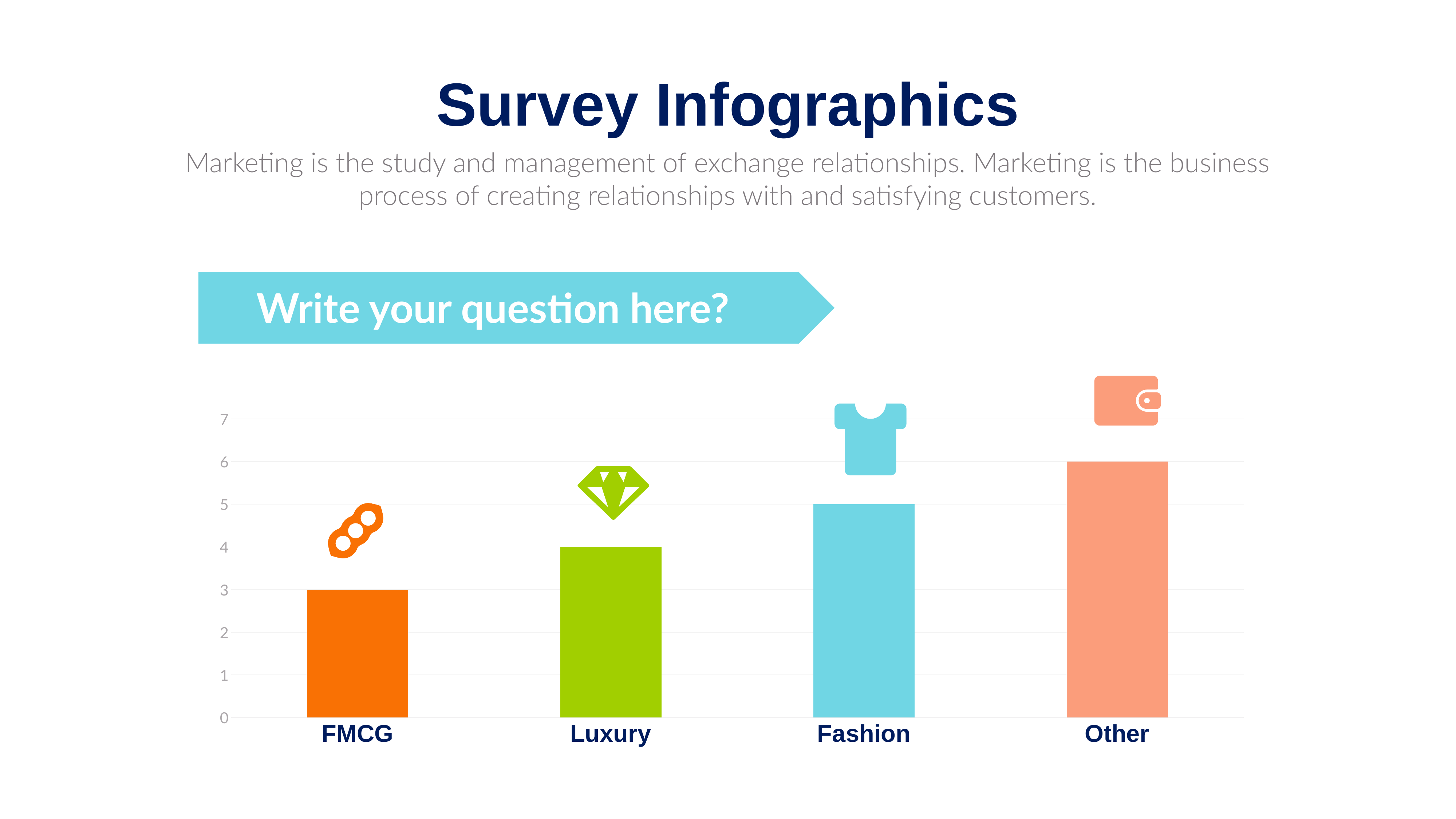

Survey Infographics
Marketing is the study and management of exchange relationships. Marketing is the business process of creating relationships with and satisfying customers.

Write your question here?

### Chart

| Category | Series 3 |
|---|---|
| FMCG | 3.0 |
| Luxury | 4.0 |
| Fashion | 5.0 |
| Other | 6.0 |